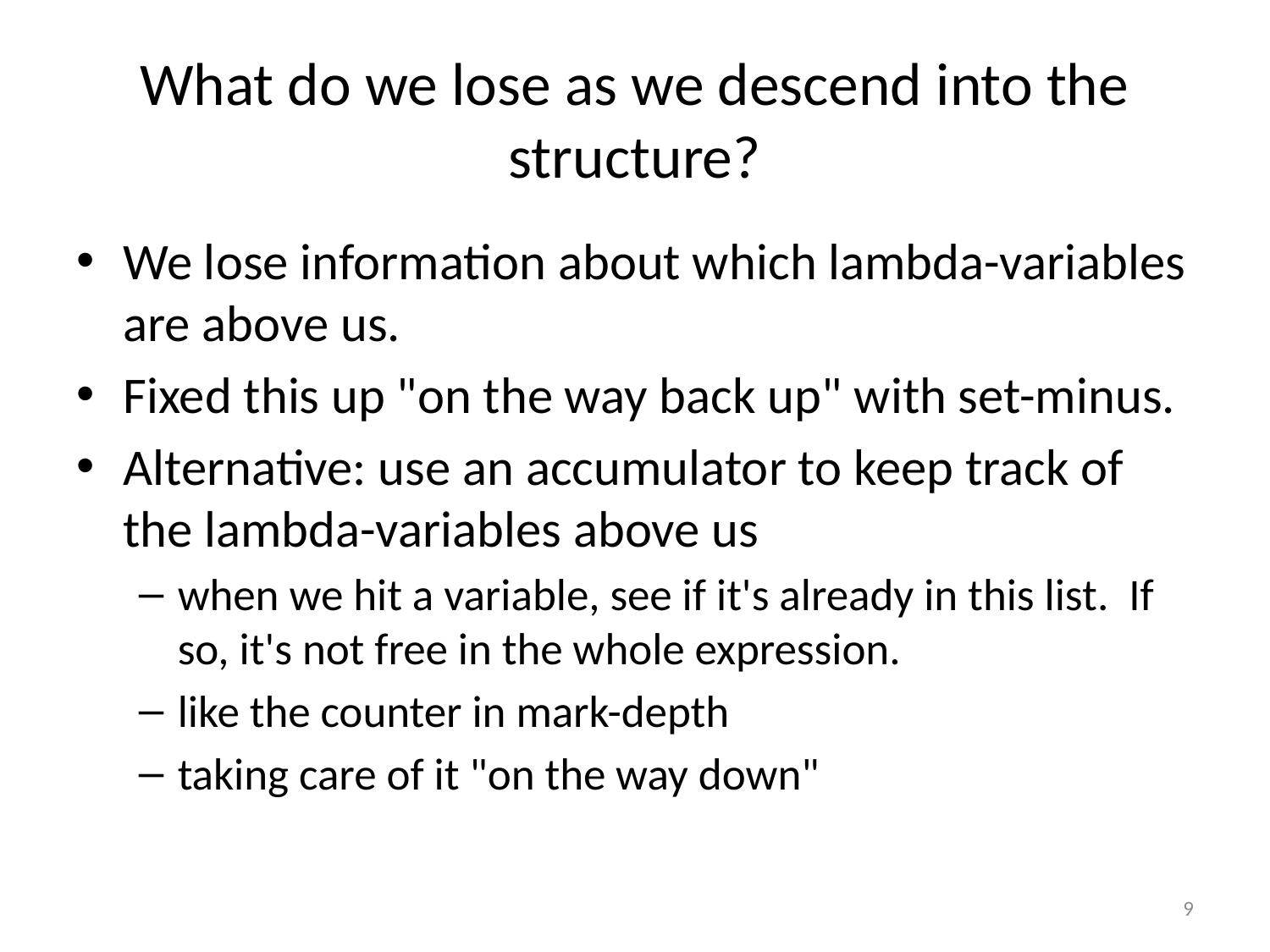

# What do we lose as we descend into the structure?
We lose information about which lambda-variables are above us.
Fixed this up "on the way back up" with set-minus.
Alternative: use an accumulator to keep track of the lambda-variables above us
when we hit a variable, see if it's already in this list.  If so, it's not free in the whole expression.
like the counter in mark-depth
taking care of it "on the way down"
9